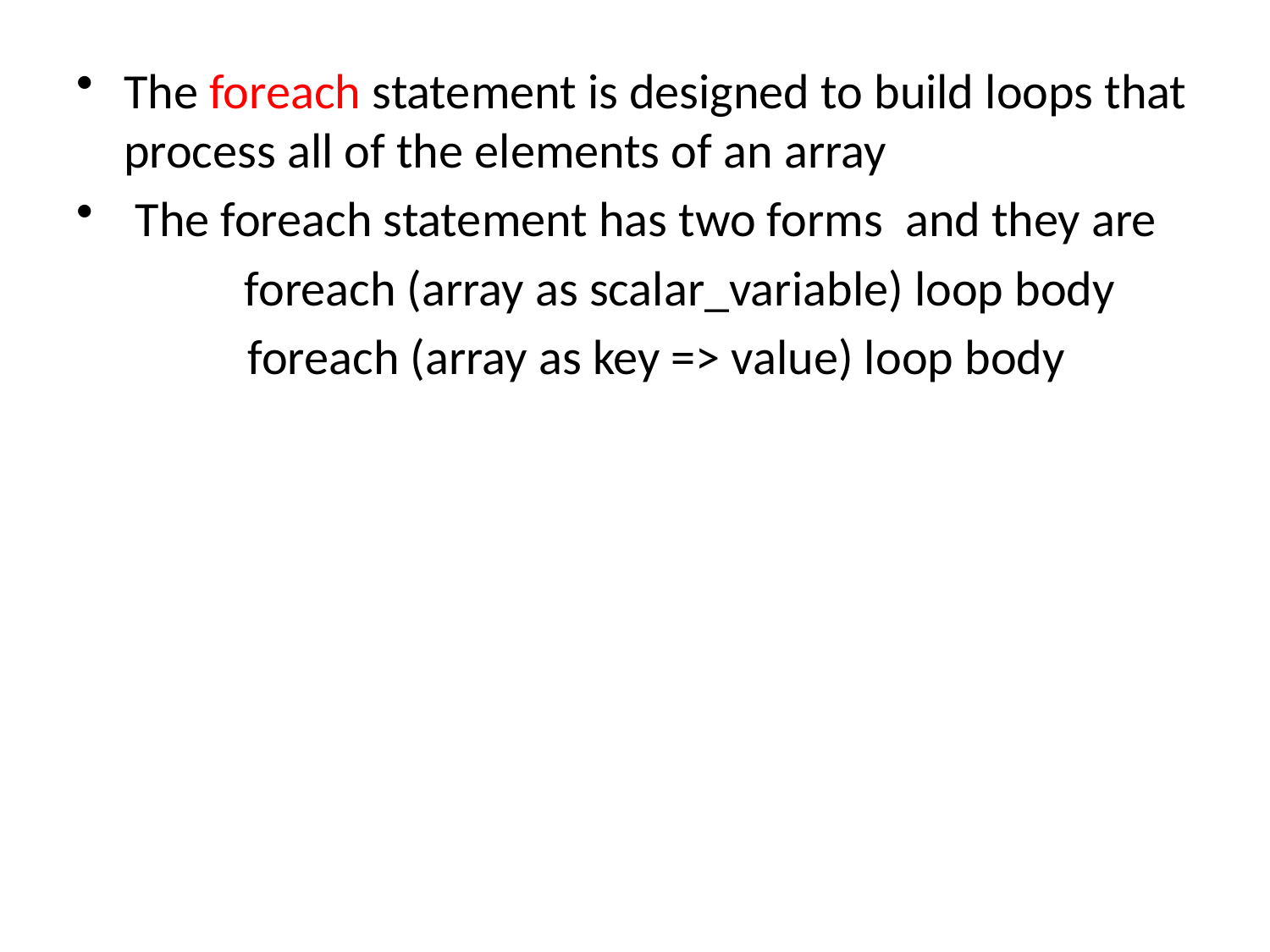

The foreach statement is designed to build loops that process all of the elements of an array
 The foreach statement has two forms  and they are
               foreach (array as scalar_variable) loop body
	    foreach (array as key => value) loop body